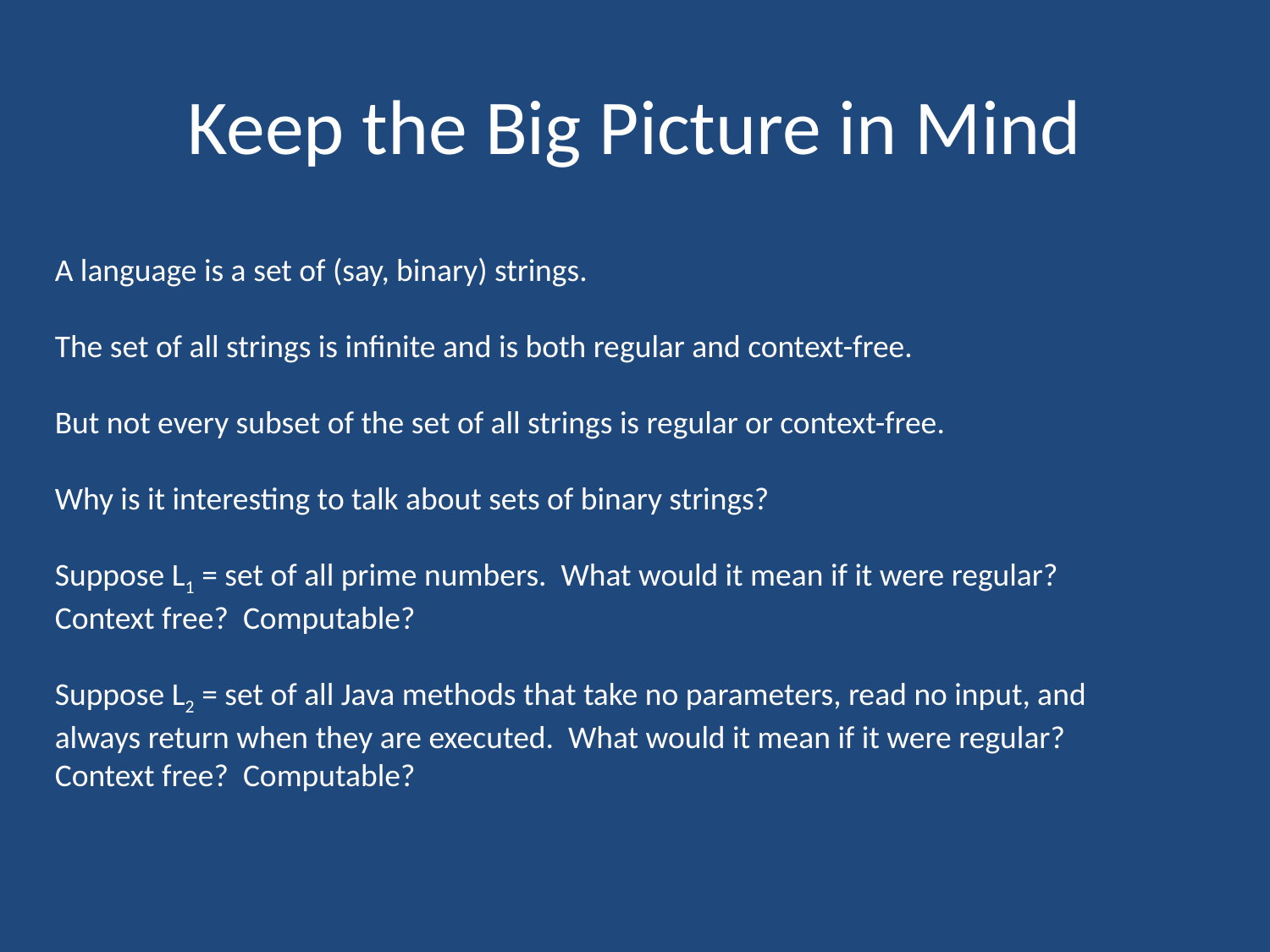

# Keep the Big Picture in Mind
A language is a set of (say, binary) strings.

The set of all strings is infinite and is both regular and context-free.

But not every subset of the set of all strings is regular or context-free.

Why is it interesting to talk about sets of binary strings?

Suppose L1 = set of all prime numbers.  What would it mean if it were regular?  Context free?  Computable?

Suppose L2 = set of all Java methods that take no parameters, read no input, and always return when they are executed.  What would it mean if it were regular?  Context free?  Computable?